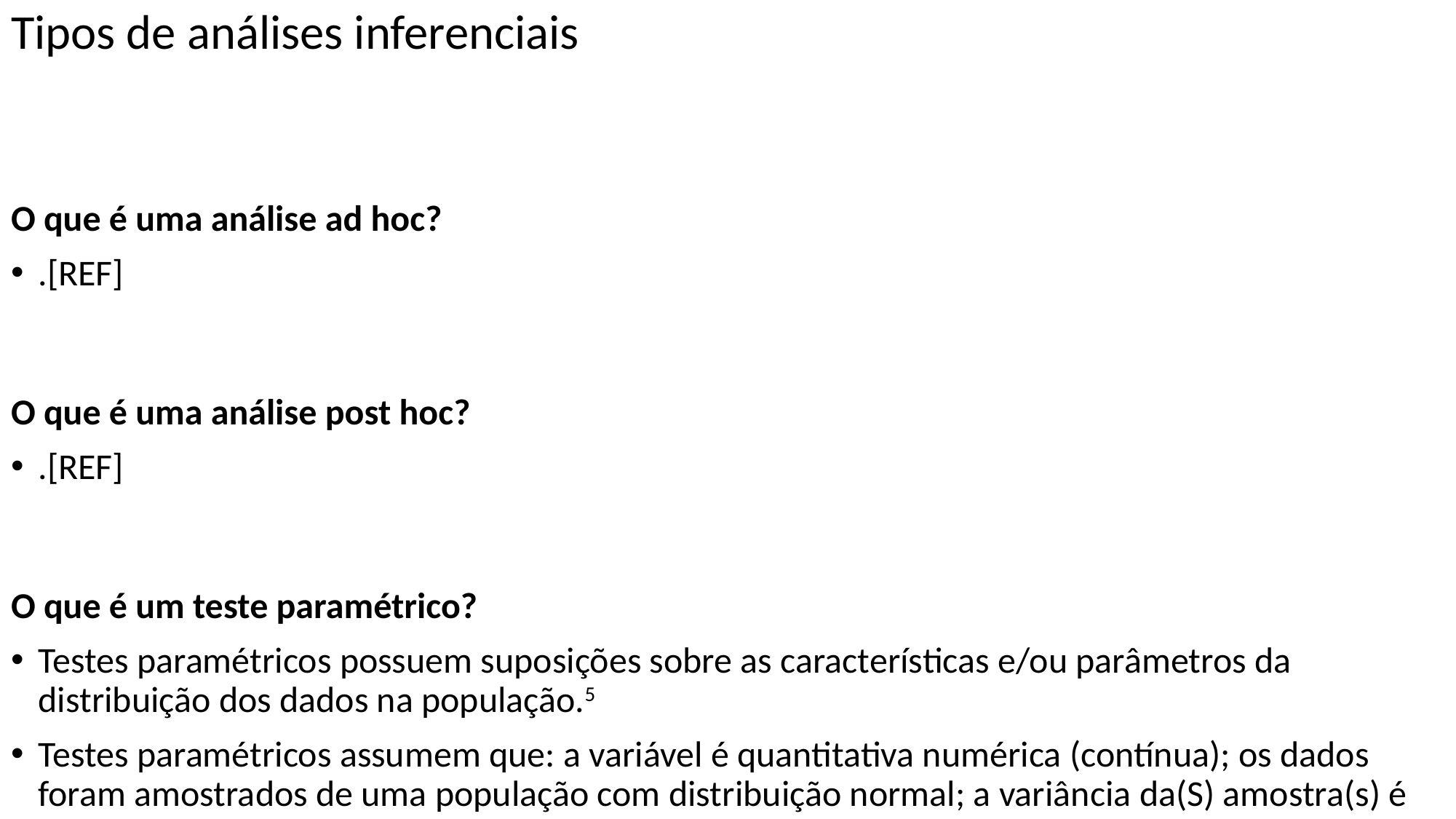

# Tipos de análises inferenciais

O que é uma análise ad hoc?
.[REF]

O que é uma análise post hoc?
.[REF]

O que é um teste paramétrico?
Testes paramétricos possuem suposições sobre as características e/ou parâmetros da distribuição dos dados na população.5
Testes paramétricos assumem que: a variável é quantitativa numérica (contínua); os dados foram amostrados de uma população com distribuição normal; a variância da(S) amostra(s) é igual à da população; as amostras foram selecionadas de modo aleatório na população; os valores de cada amostra são independentes entre si.5,18

O que é um teste não paramétrico?
Testes não-paramétricos fazem poucas suposições, ou menos rigorosas, sobre as características e/ou parâmetros da distribuição dos dados na população.5,18
Testes não-paramétricos são úteis quando as suposições de normalidade não podem ser sustentadas.18

Por que os testes paramétricos são preferidos?
Em geral, testes paramétricos são mais robustos (isto é, possuem menores erros tipo I e II) que seus testes não-paramétricos correspondentes.5
Testes não-paramétricos apresentam menor poder estatístisco (maior erro tipo II) comparados aos testes paramétricos correspondentes.18